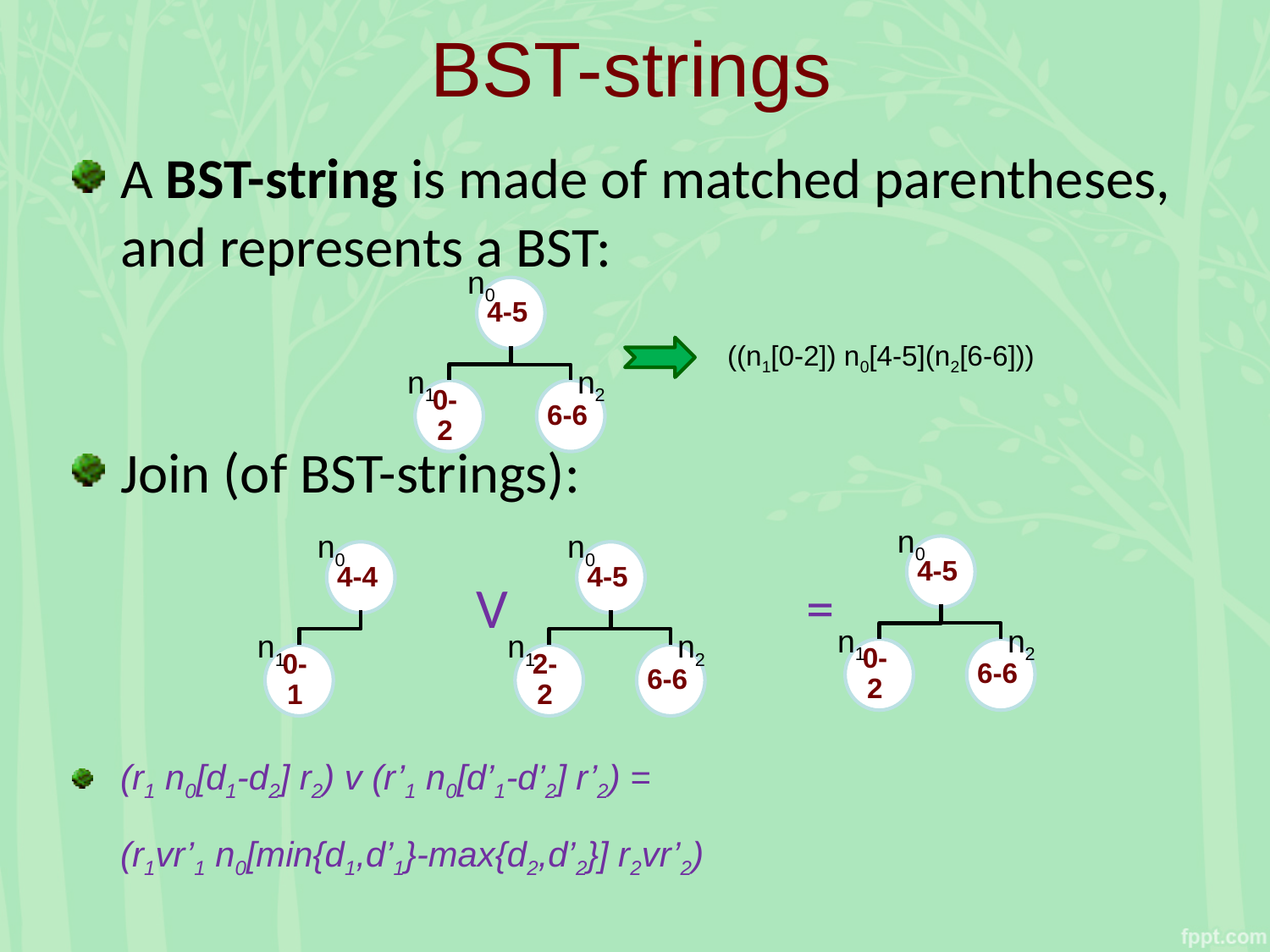

# BST-strings
A BST-string is made of matched parentheses, and represents a BST:

Join (of BST-strings):
		        V		    =

(r1 n0[d1-d2] r2) v (r’1 n0[d’1-d’2] r’2) =
(r1vr’1 n0[min{d1,d’1}-max{d2,d’2}] r2vr’2)
n0

4-5

0-2

6-6

((n1[0-2]) n0[4-5](n2[6-6]))

n1
n2
n0
n0
n0

4-5

0-2

6-6

4-4

0-1

4-5

2-2

6-6
n1
n2
n1
n1
n2